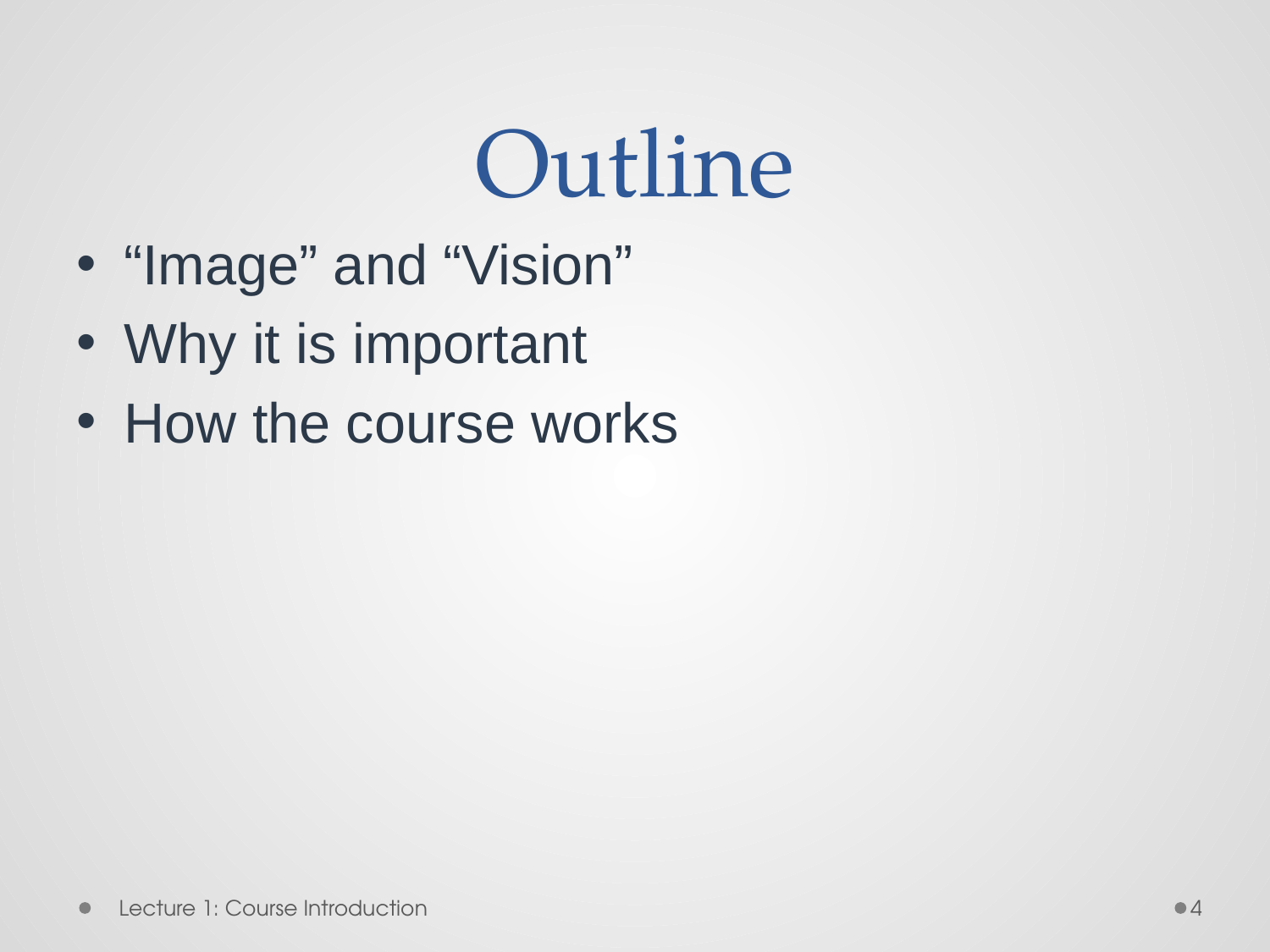

# Outline
“Image” and “Vision”
Why it is important
How the course works
4